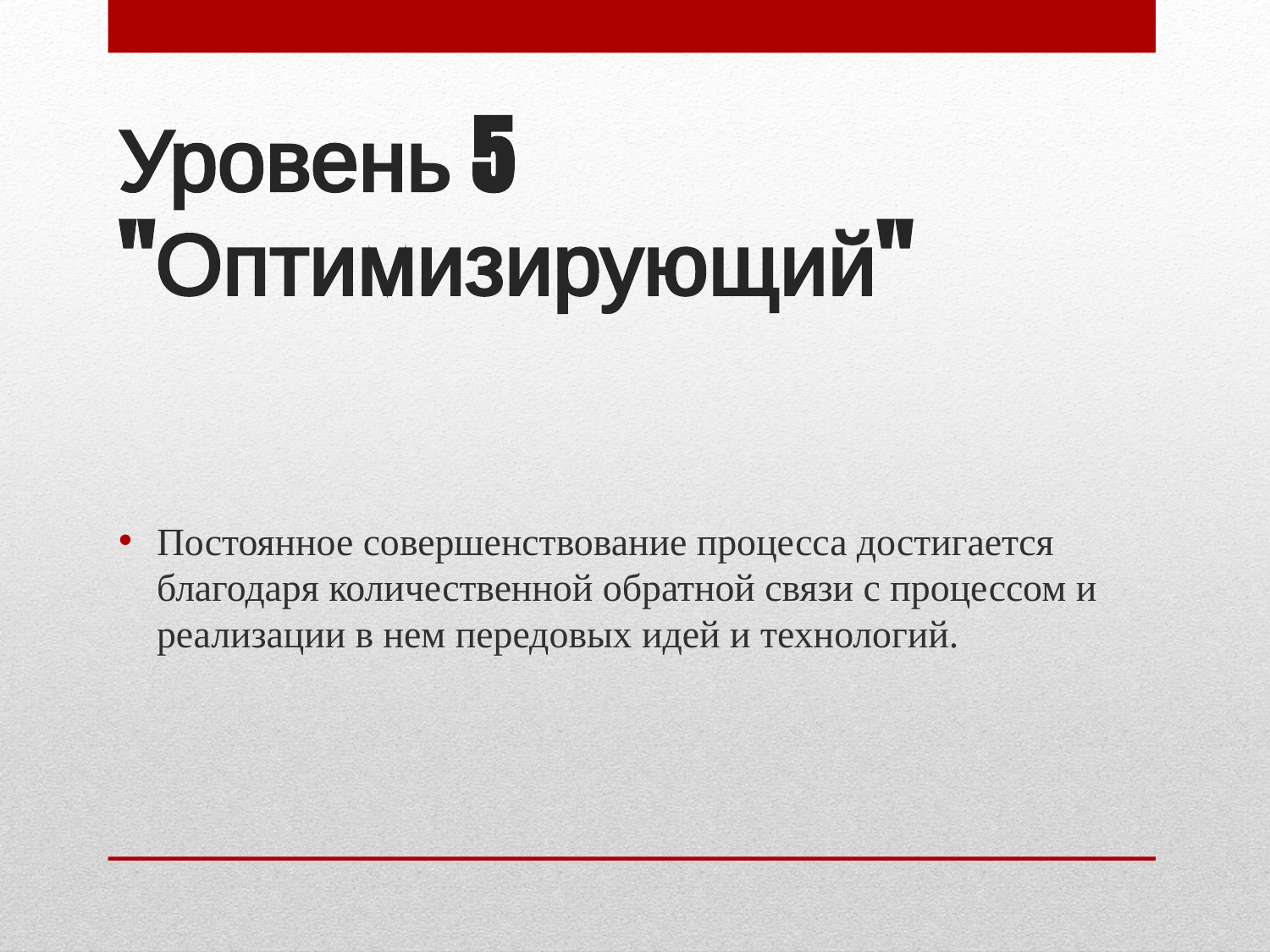

# Уровень 5 "Оптимизирующий"
Постоянное совершенствование процесса достигается благодаря количественной обратной связи с процессом и реализации в нем передовых идей и технологий.